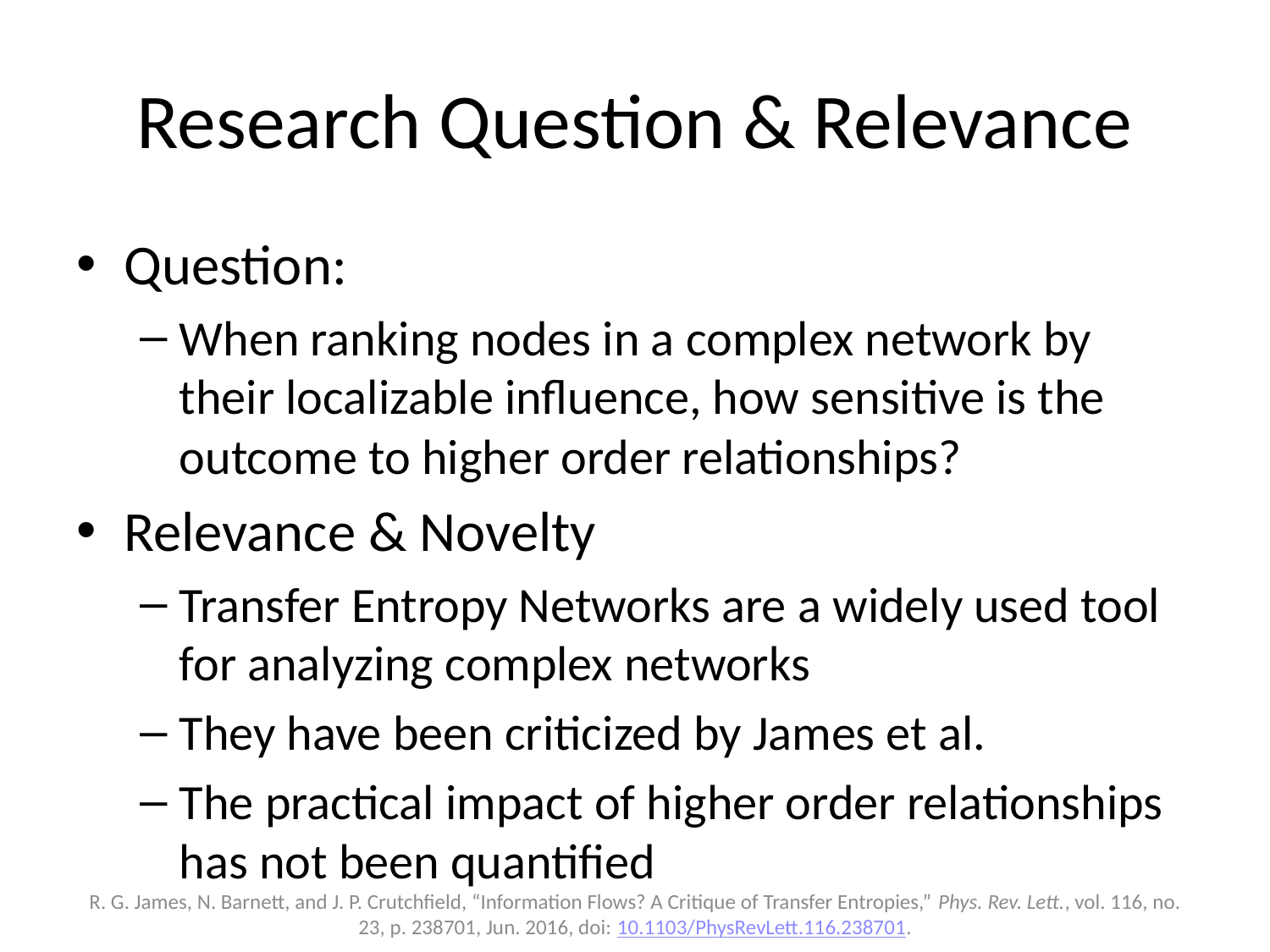

# Research Question & Relevance
Question:
When ranking nodes in a complex network by their localizable influence, how sensitive is the outcome to higher order relationships?
Relevance & Novelty
Transfer Entropy Networks are a widely used tool for analyzing complex networks
They have been criticized by James et al.
The practical impact of higher order relationships has not been quantified
R. G. James, N. Barnett, and J. P. Crutchfield, “Information Flows? A Critique of Transfer Entropies,” Phys. Rev. Lett., vol. 116, no. 23, p. 238701, Jun. 2016, doi: 10.1103/PhysRevLett.116.238701.